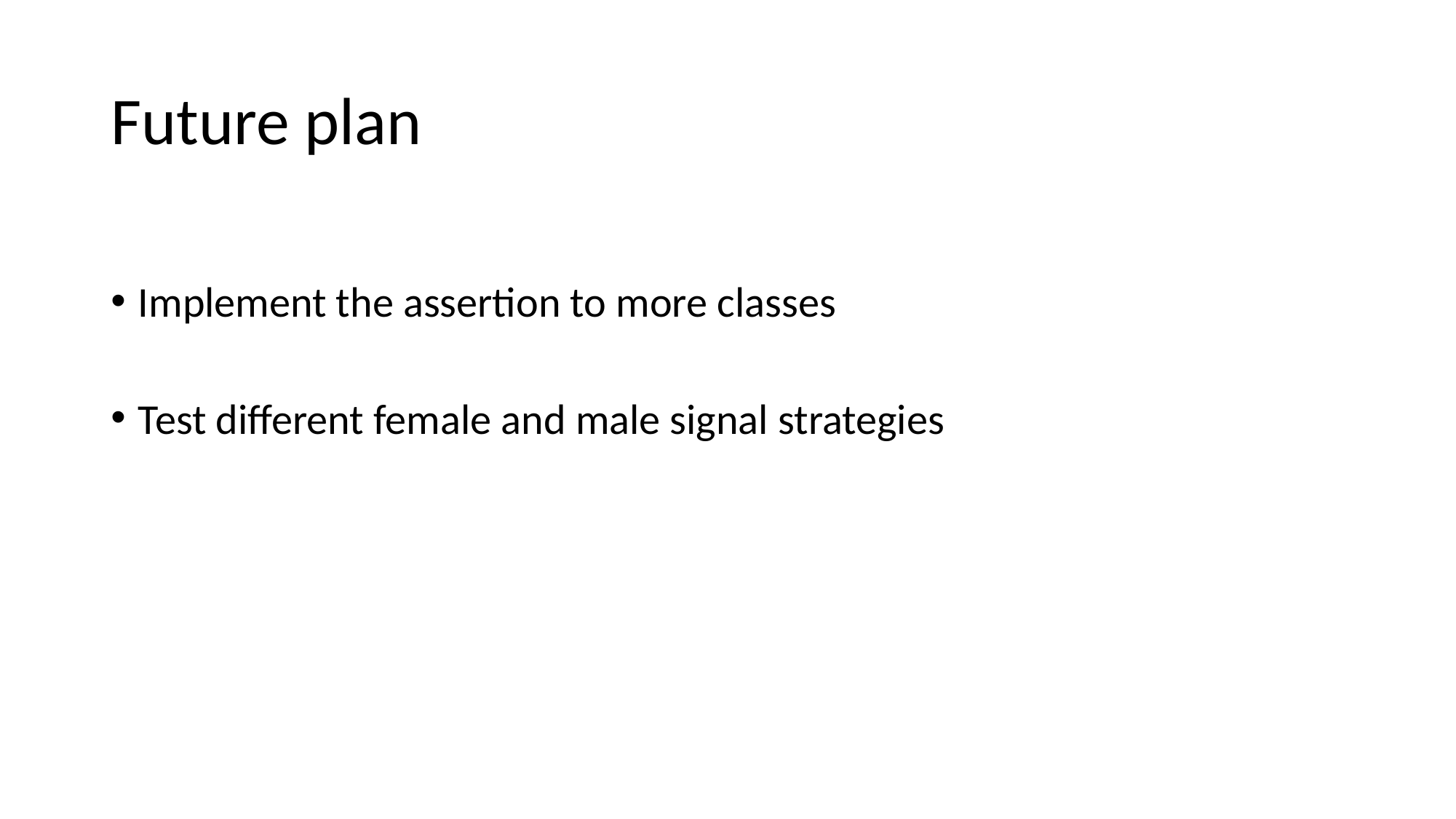

# Future plan
Implement the assertion to more classes
Test different female and male signal strategies